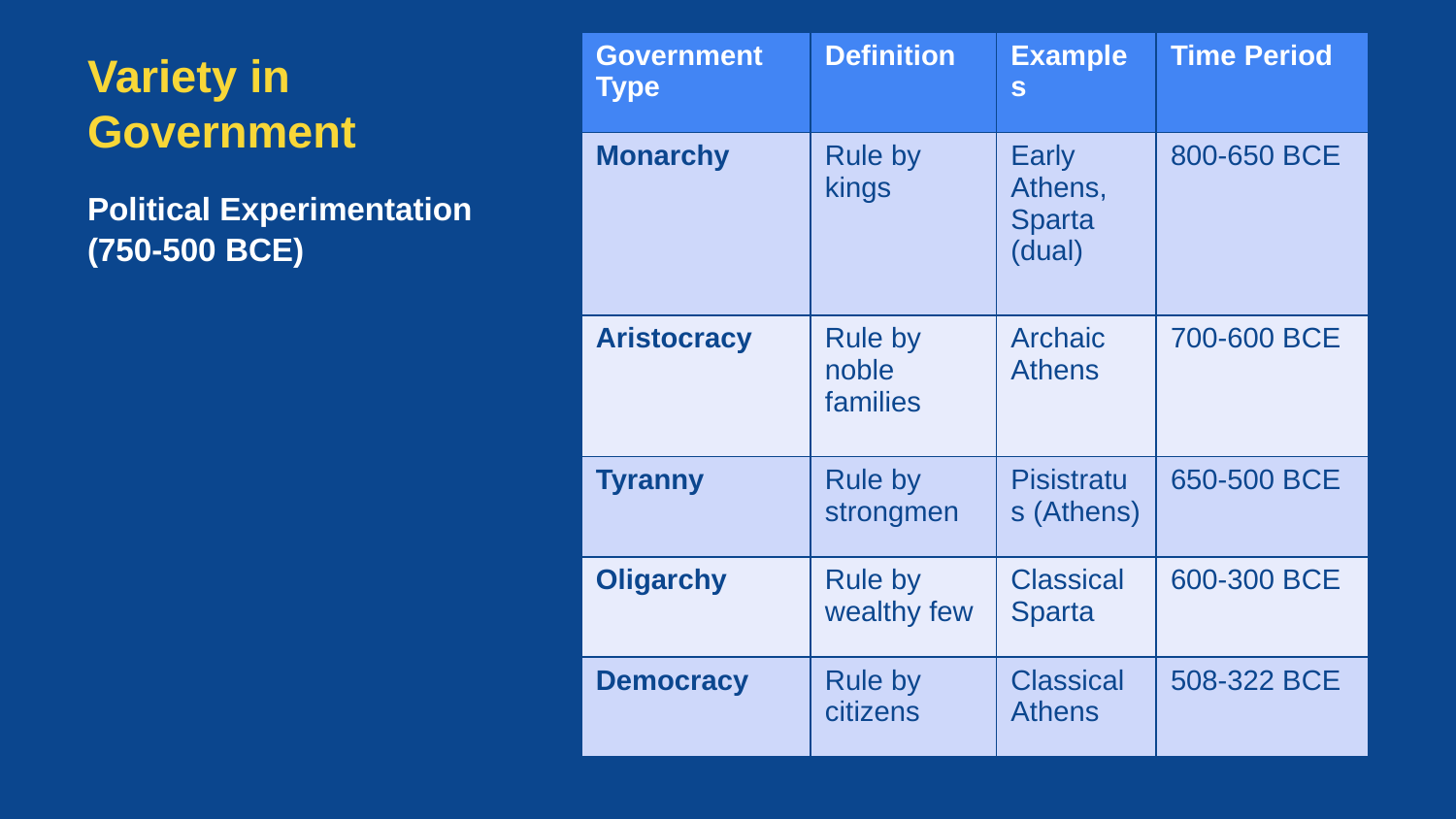

| Government Type | Definition | Examples | Time Period |
| --- | --- | --- | --- |
| Monarchy | Rule by kings | Early Athens, Sparta (dual) | 800-650 BCE |
| Aristocracy | Rule by noble families | Archaic Athens | 700-600 BCE |
| Tyranny | Rule by strongmen | Pisistratus (Athens) | 650-500 BCE |
| Oligarchy | Rule by wealthy few | Classical Sparta | 600-300 BCE |
| Democracy | Rule by citizens | Classical Athens | 508-322 BCE |
# Variety in Government
Political Experimentation (750-500 BCE)